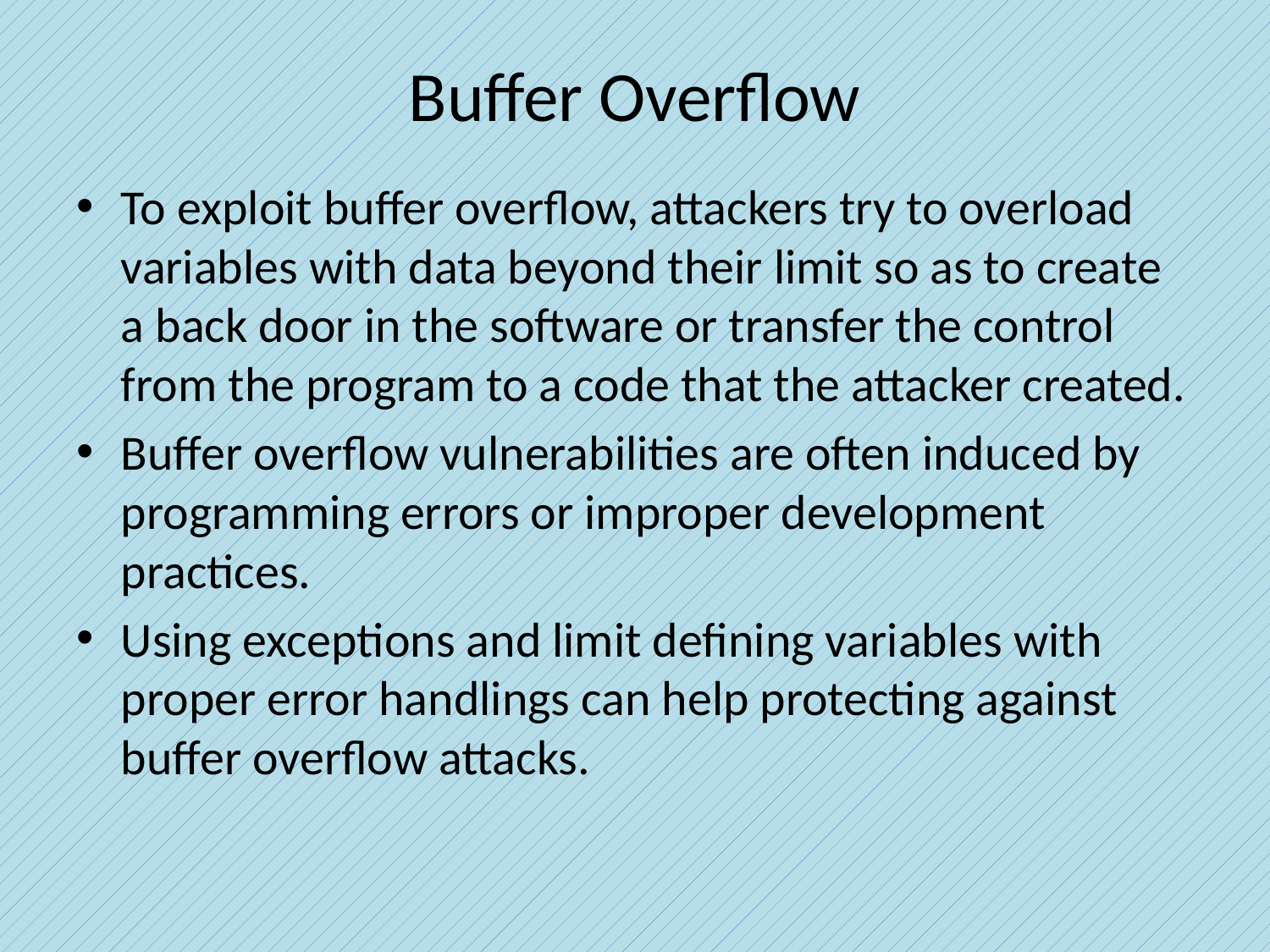

# Buffer Overflow
To exploit buffer overflow, attackers try to overload variables with data beyond their limit so as to create a back door in the software or transfer the control from the program to a code that the attacker created.
Buffer overflow vulnerabilities are often induced by programming errors or improper development practices.
Using exceptions and limit defining variables with proper error handlings can help protecting against buffer overflow attacks.